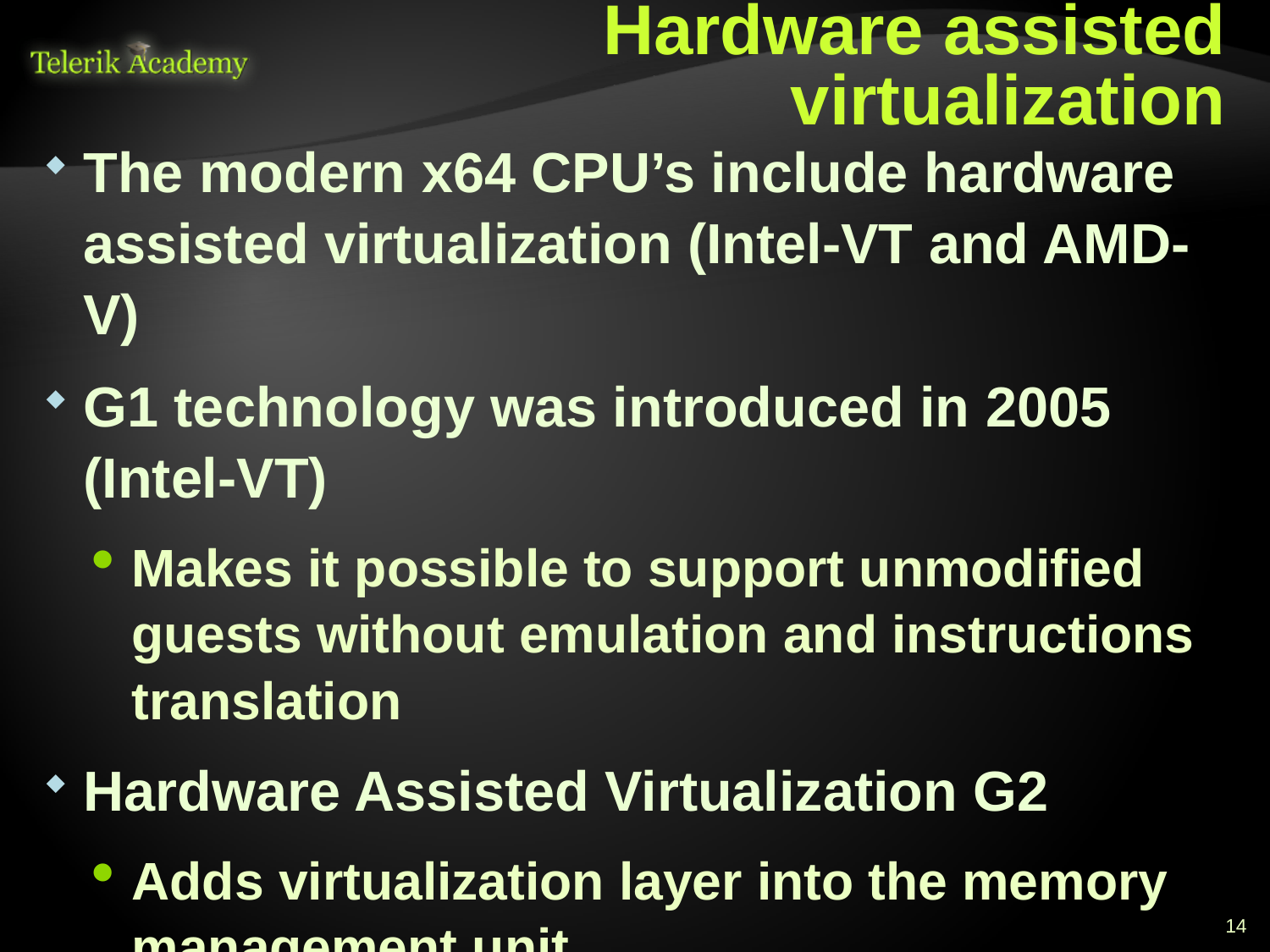

# Hardware assisted virtualization
The modern x64 CPU’s include hardware assisted virtualization (Intel-VT and AMD-V)
G1 technology was introduced in 2005 (Intel-VT)
Makes it possible to support unmodified guests without emulation and instructions translation
Hardware Assisted Virtualization G2
Adds virtualization layer into the memory management unit

14